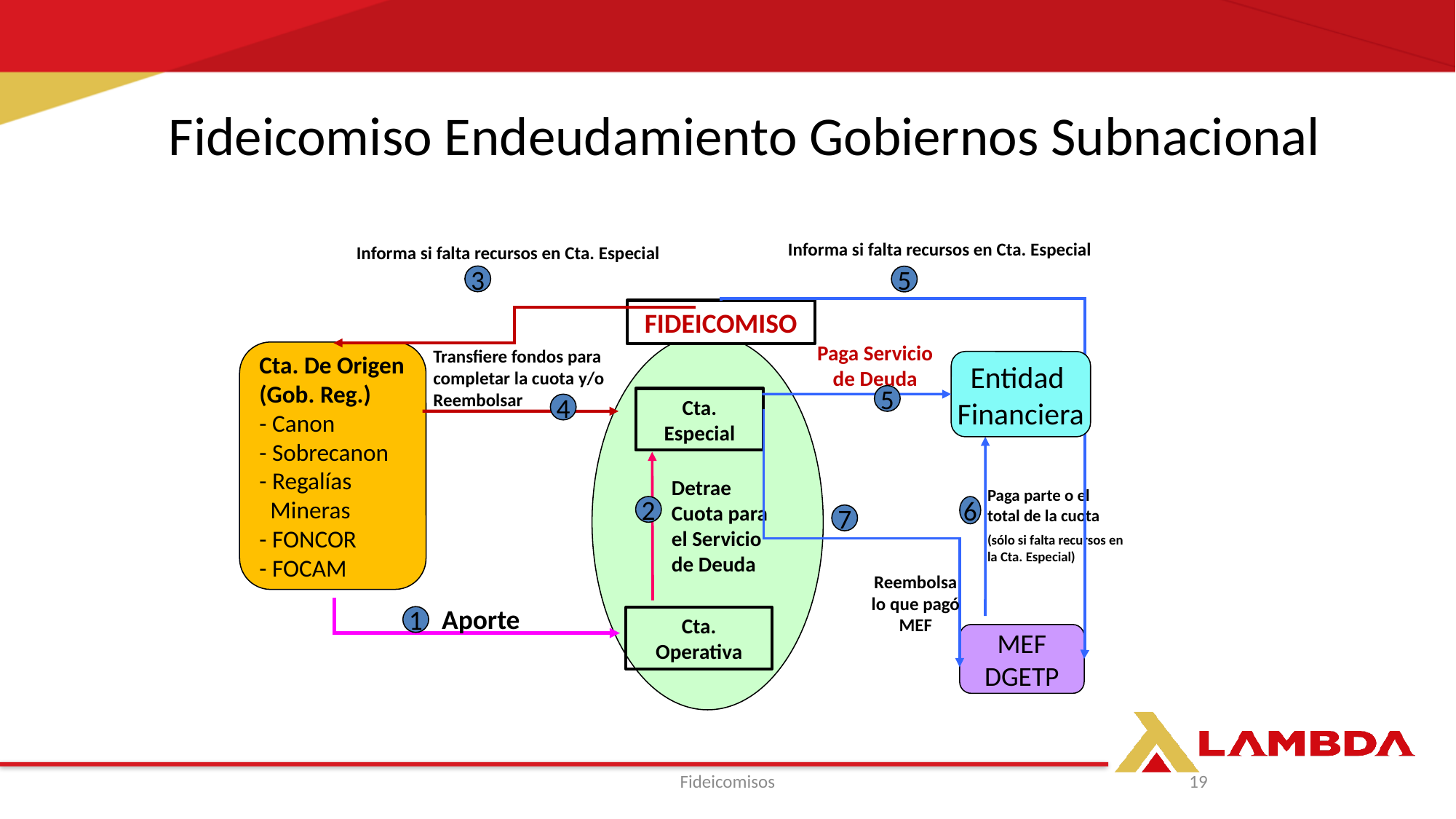

Fideicomiso Endeudamiento Gobiernos Subnacional
Informa si falta recursos en Cta. Especial
Informa si falta recursos en Cta. Especial
3
5

FIDEICOMISO

Paga Servicio de Deuda
Transfiere fondos para completar la cuota y/o Reembolsar
Cta. De Origen
(Gob. Reg.)
- Canon
- Sobrecanon
- Regalías
  Mineras
- FONCOR
- FOCAM
Entidad
Financiera
5
Cta. Especial
4

Detrae Cuota para el Servicio de Deuda
Paga parte o el total de la cuota
(sólo si falta recursos en la Cta. Especial)
2
6
7
Reembolsa lo que pagó MEF
Aporte
1
Cta. Operativa
MEF
DGETP
Fideicomisos
19